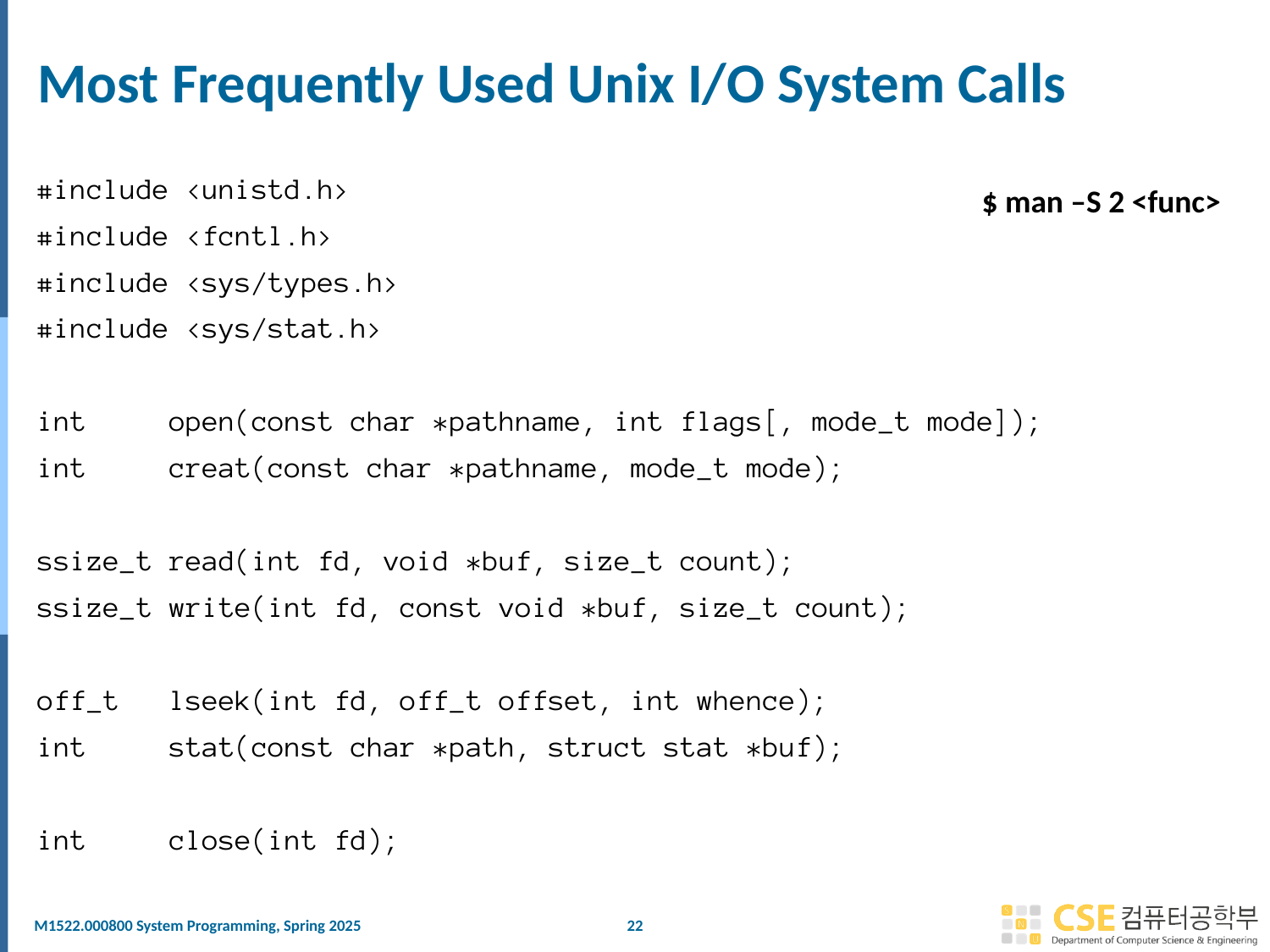

# Most Frequently Used Unix I/O System Calls
#include <unistd.h>
#include <fcntl.h>
#include <sys/types.h>
#include <sys/stat.h>

int     open(const char *pathname, int flags[, mode_t mode]);
int     creat(const char *pathname, mode_t mode);

ssize_t read(int fd, void *buf, size_t count);
ssize_t write(int fd, const void *buf, size_t count);

off_t   lseek(int fd, off_t offset, int whence);
int     stat(const char *path, struct stat *buf);

int     close(int fd);
$ man –S 2 <func>